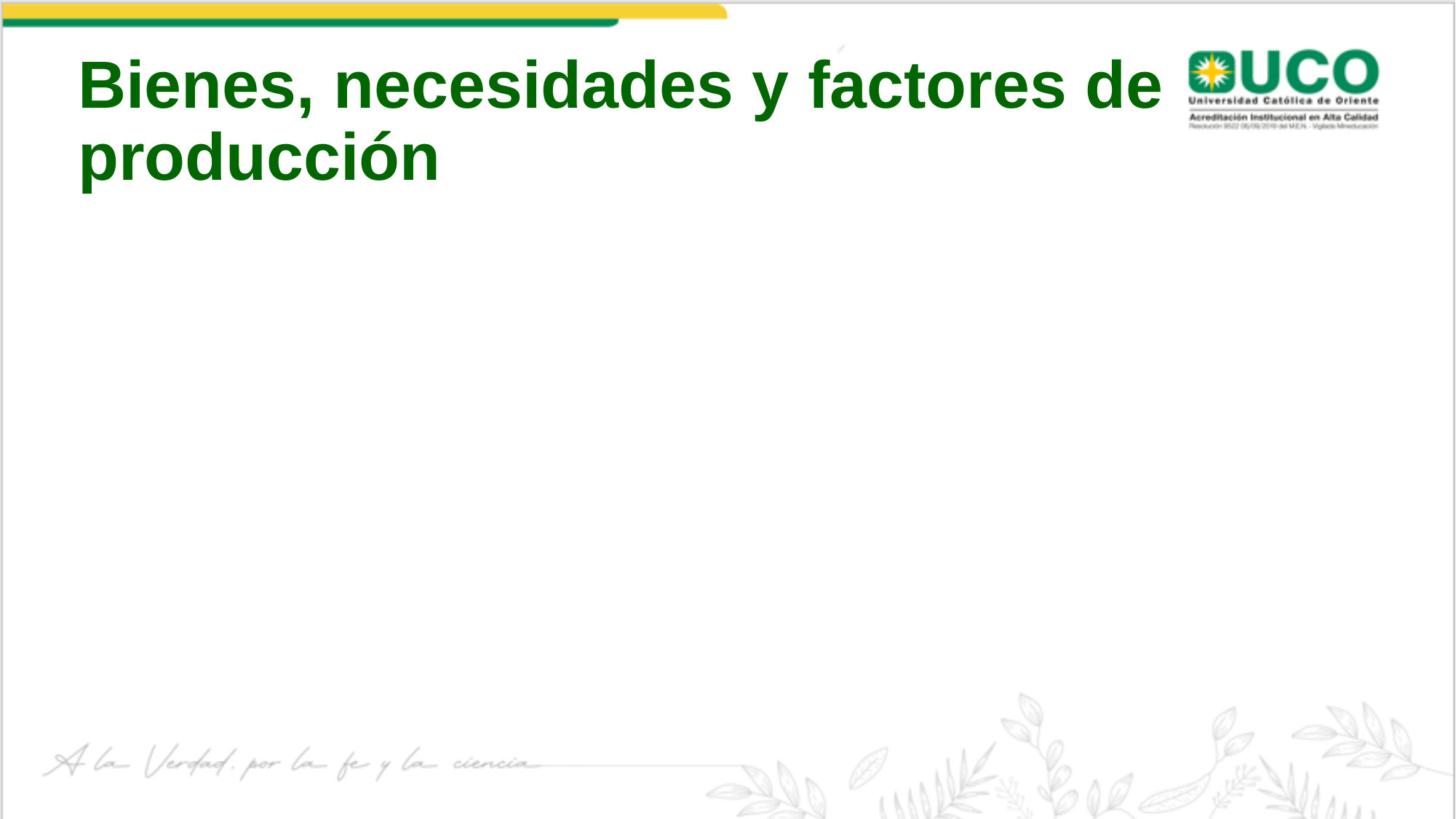

# Bienes, necesidades y factores de producción